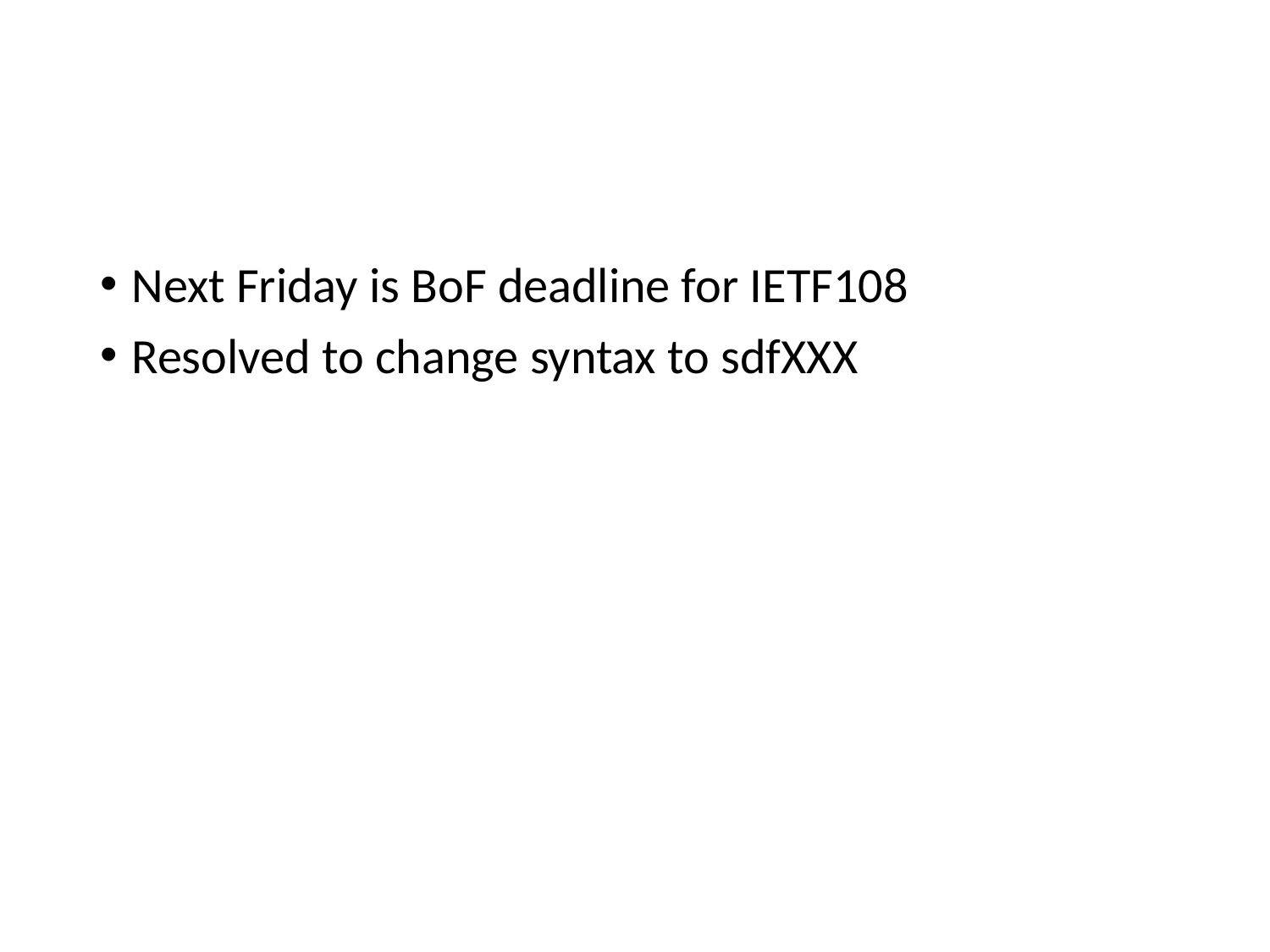

#
Next Friday is BoF deadline for IETF108
Resolved to change syntax to sdfXXX